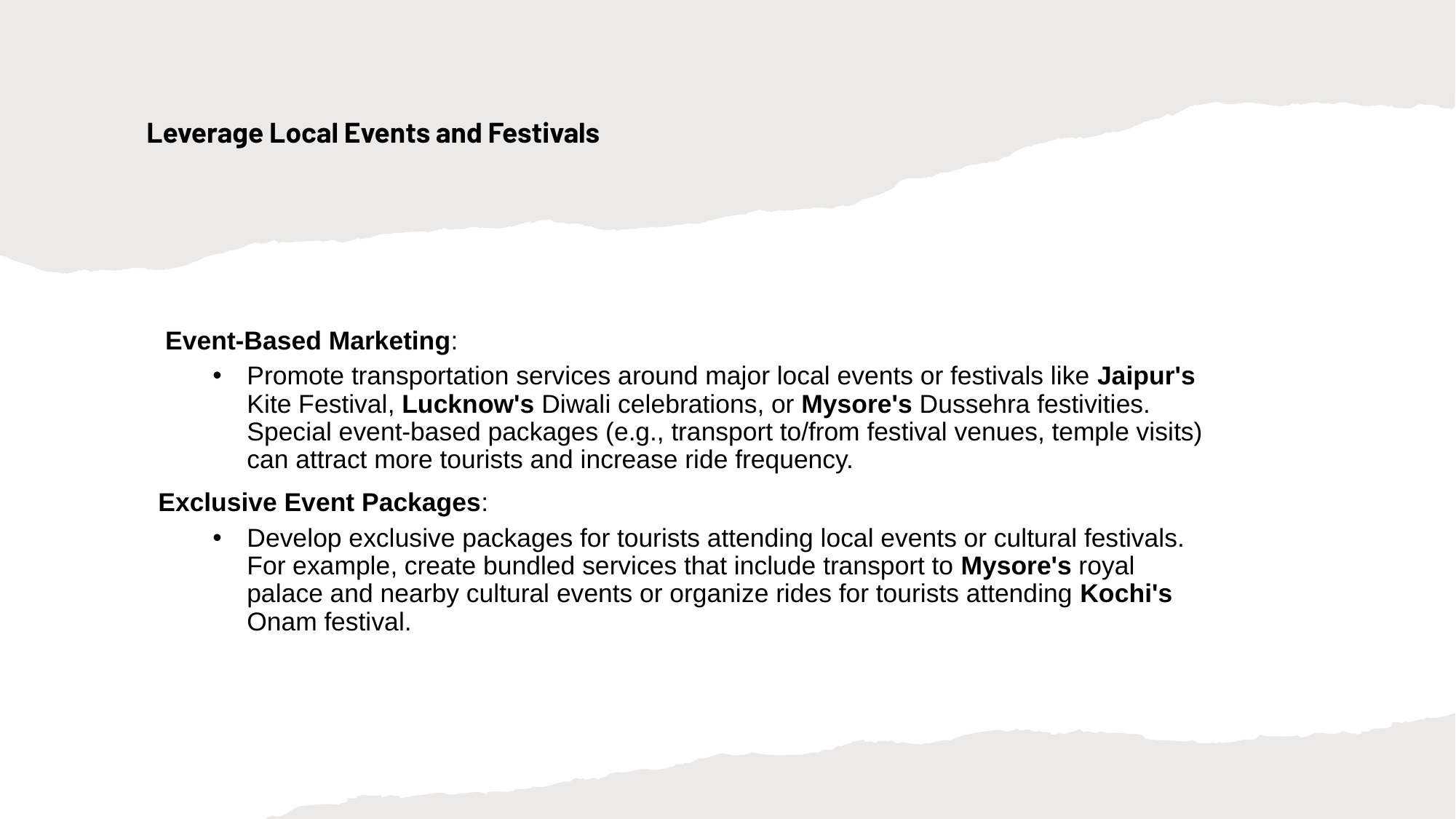

# Leverage Local Events and Festivals
 Event-Based Marketing:
Promote transportation services around major local events or festivals like Jaipur's Kite Festival, Lucknow's Diwali celebrations, or Mysore's Dussehra festivities. Special event-based packages (e.g., transport to/from festival venues, temple visits) can attract more tourists and increase ride frequency.
Exclusive Event Packages:
Develop exclusive packages for tourists attending local events or cultural festivals. For example, create bundled services that include transport to Mysore's royal palace and nearby cultural events or organize rides for tourists attending Kochi's Onam festival.